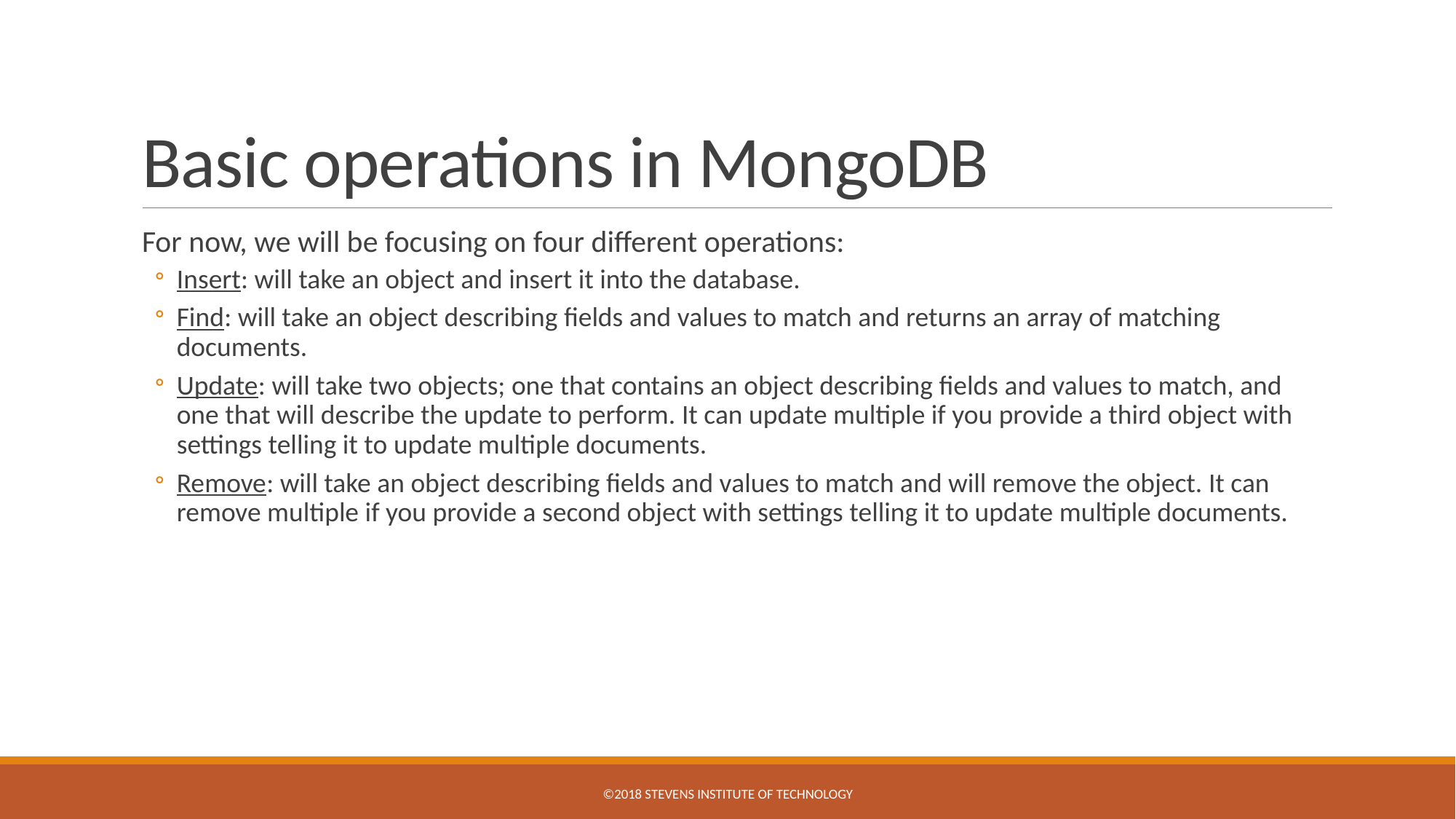

# Basic operations in MongoDB
For now, we will be focusing on four different operations:
Insert: will take an object and insert it into the database.
Find: will take an object describing fields and values to match and returns an array of matching documents.
Update: will take two objects; one that contains an object describing fields and values to match, and one that will describe the update to perform. It can update multiple if you provide a third object with settings telling it to update multiple documents.
Remove: will take an object describing fields and values to match and will remove the object. It can remove multiple if you provide a second object with settings telling it to update multiple documents.
©2018 Stevens Institute of Technology